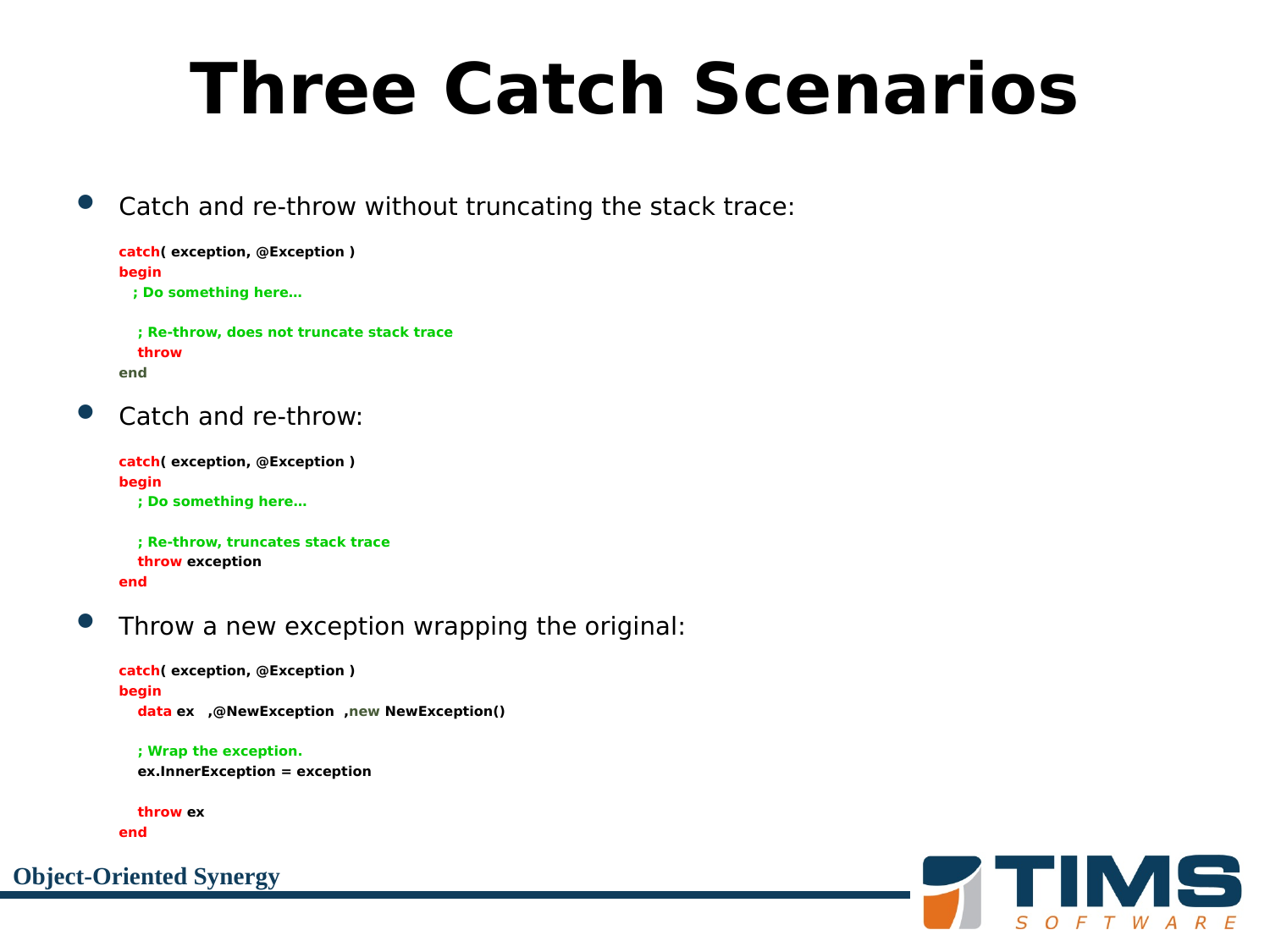

# Three Catch Scenarios
Catch and re-throw without truncating the stack trace:

	catch( exception, @Exception )
	begin
	   ; Do something here…

	    ; Re-throw, does not truncate stack trace
	    throw
	end

Catch and re-throw:

	catch( exception, @Exception )
	begin
	    ; Do something here…

	    ; Re-throw, truncates stack trace
	    throw exception
	end

Throw a new exception wrapping the original:

	catch( exception, @Exception )
	begin
	    data ex	,@NewException  ,new NewException()

	    ; Wrap the exception.
	    ex.InnerException = exception

	    throw ex
	end
Object-Oriented Synergy